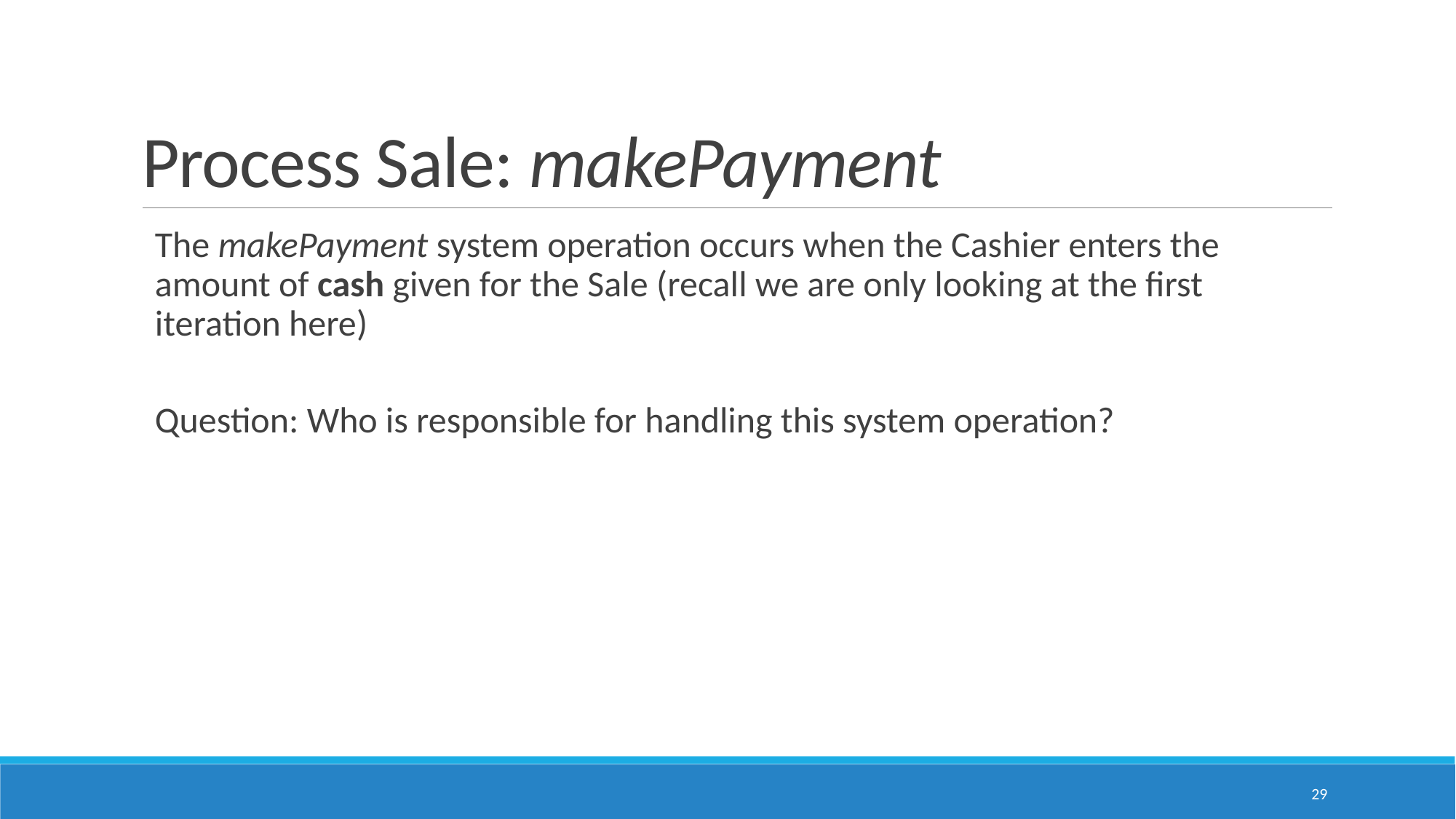

# Process Sale: makePayment
The makePayment system operation occurs when the Cashier enters the amount of cash given for the Sale (recall we are only looking at the first iteration here)

Question: Who is responsible for handling this system operation?
29